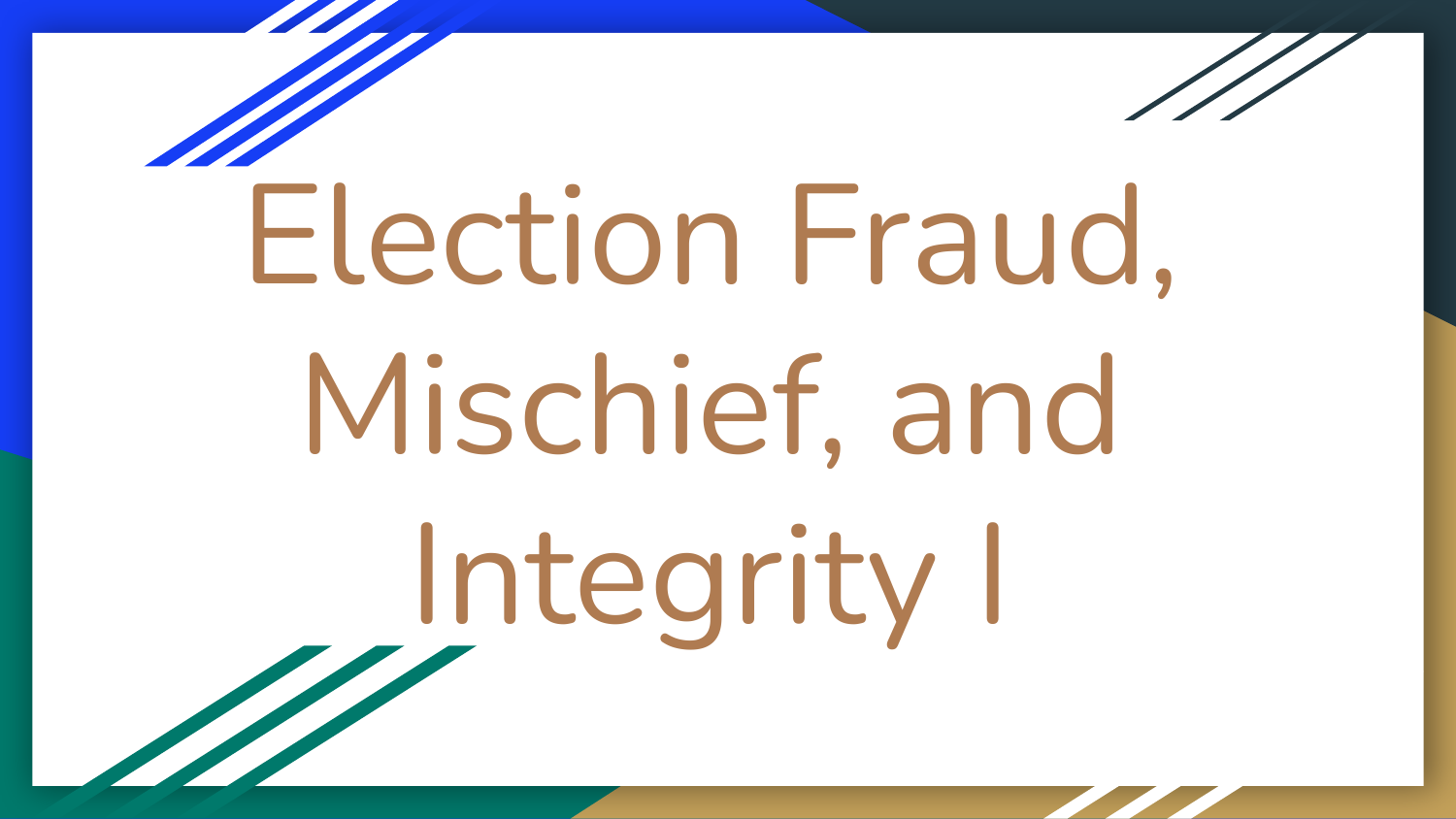

# Election Fraud, Mischief, and Integrity I